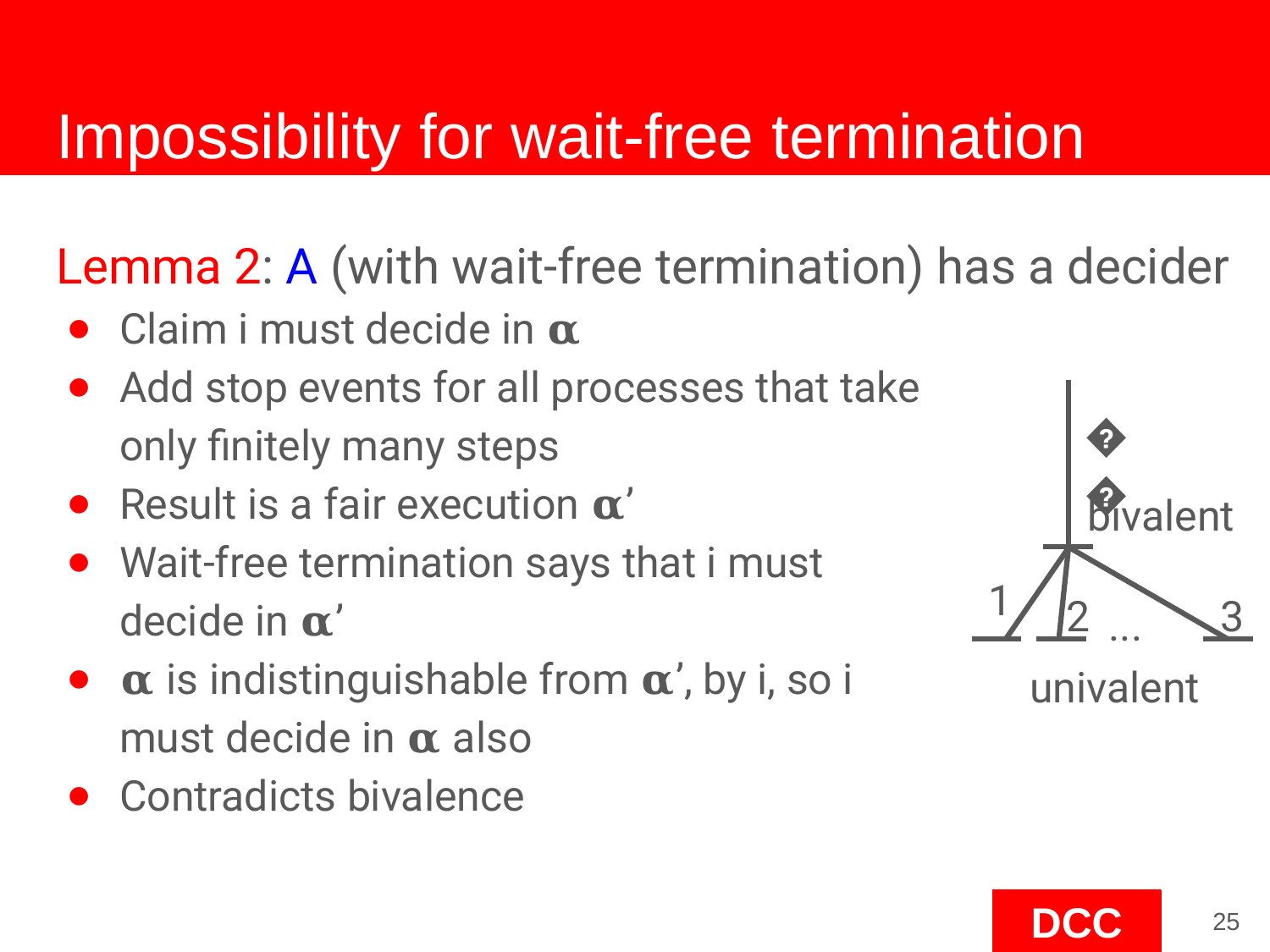

# Impossibility for wait-free termination
Lemma 2: A (with wait-free termination) has a decider
Claim i must decide in 𝛂
Add stop events for all processes that take
only finitely many steps
Result is a fair execution 𝛂’
Wait-free termination says that i must
decide in 𝛂’
𝛂 is indistinguishable from 𝛂’, by i, so i
must decide in 𝛂 also
Contradicts bivalence
𝛂
bivalent
1
2
3
...
univalent
25